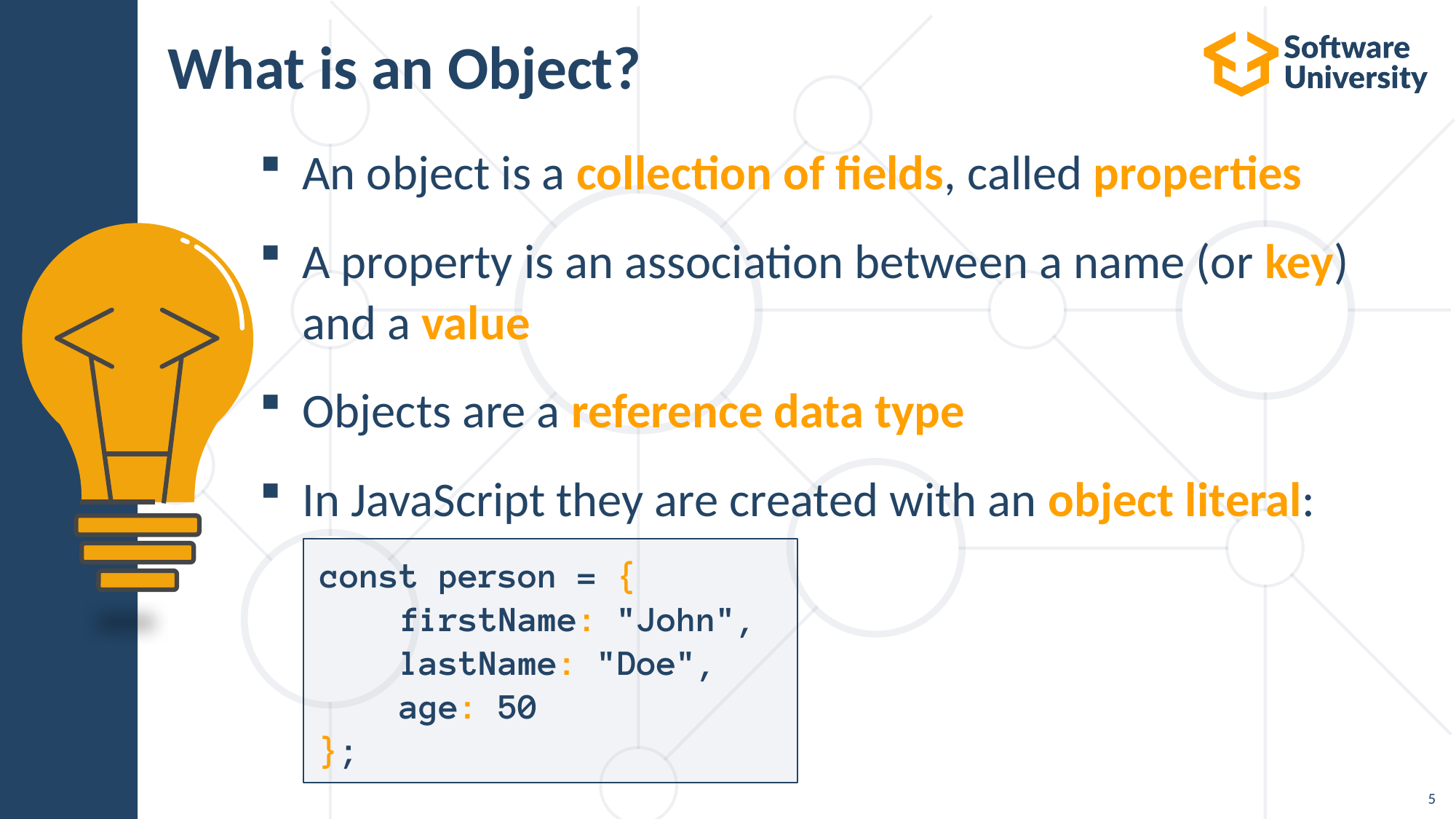

# What is an Object?
An object is a collection of fields, called properties
A property is an association between a name (or key) and a value
Objects are a reference data type
In JavaScript they are created with an object literal:
const person = {
    firstName: "John",
    lastName: "Doe",
    age: 50
};
5